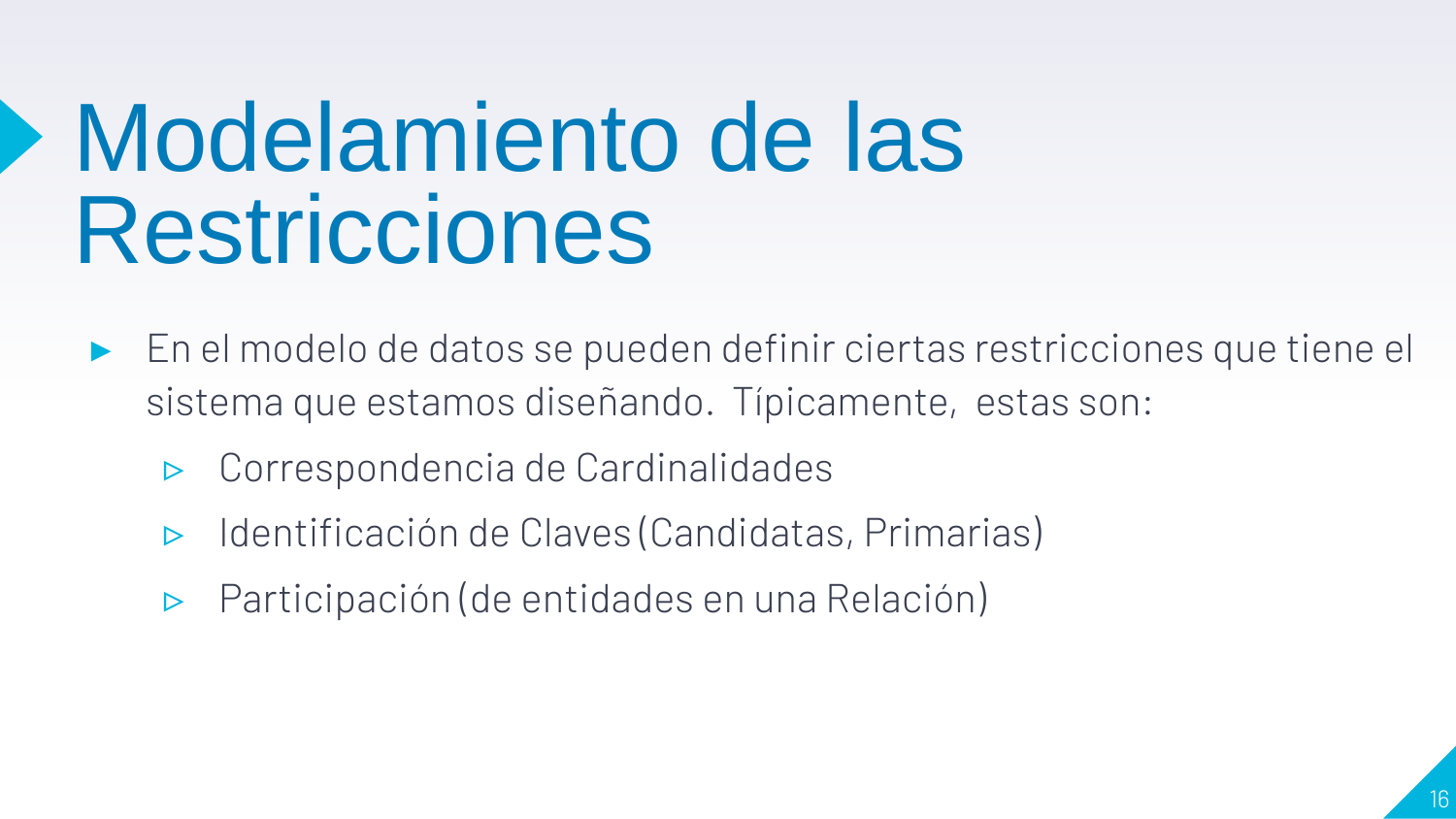

# Modelamiento de las Restricciones
En el modelo de datos se pueden definir ciertas restricciones que tiene el sistema que estamos diseñando.  Típicamente,  estas son:
Correspondencia de Cardinalidades
Identificación de Claves (Candidatas, Primarias)
Participación (de entidades en una Relación)

16